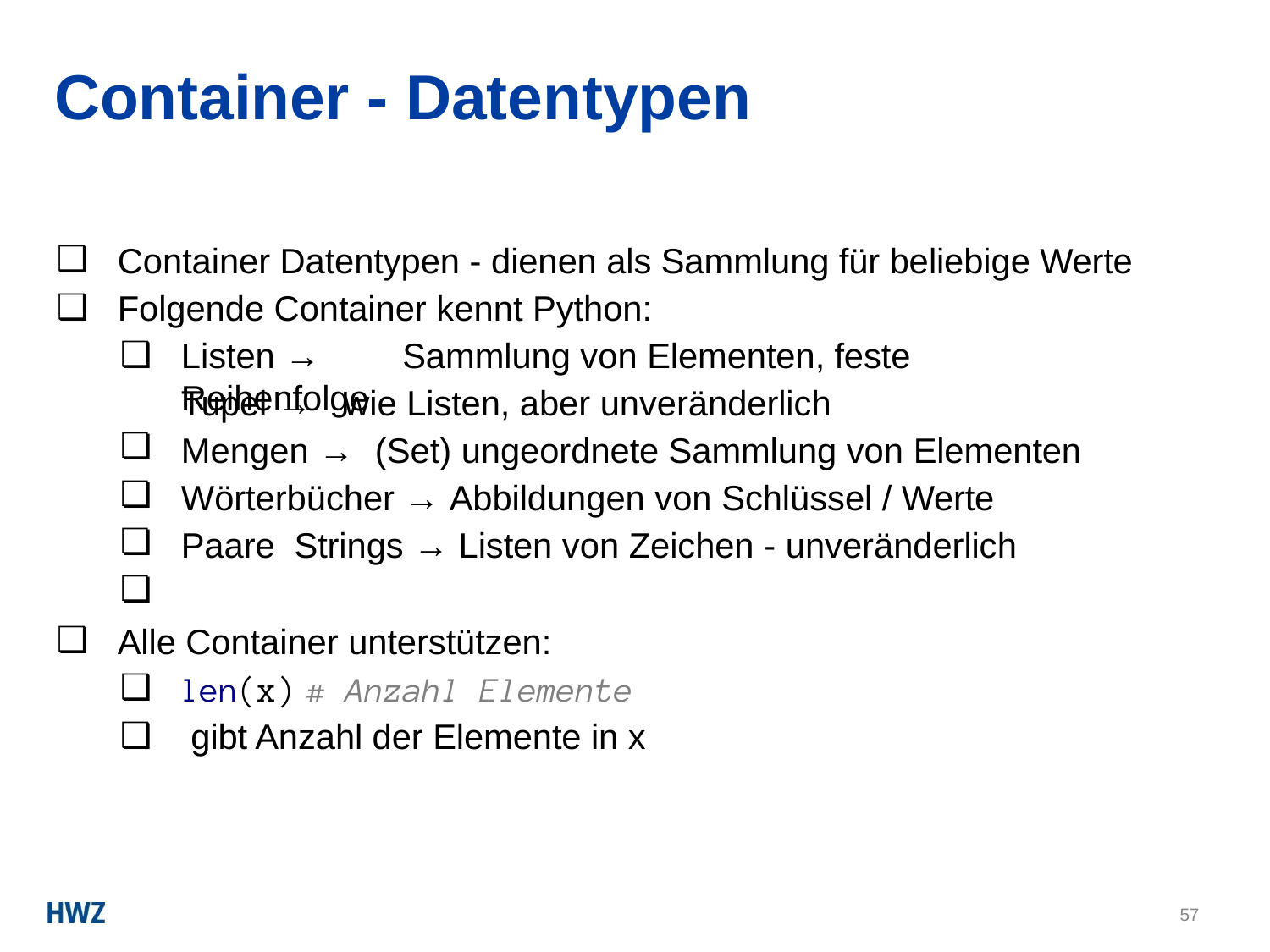

# Container - Datentypen
Container Datentypen - dienen als Sammlung für beliebige Werte
Folgende Container kennt Python:
Listen →	Sammlung von Elementen, feste Reihenfolge
❏
❏
❏
❏
Tupel →	wie Listen, aber unveränderlich
Mengen →	(Set) ungeordnete Sammlung von Elementen  Wörterbücher → Abbildungen von Schlüssel / Werte Paare  Strings → Listen von Zeichen - unveränderlich
Alle Container unterstützen:
len(x)	# Anzahl Elemente
gibt Anzahl der Elemente in x
57